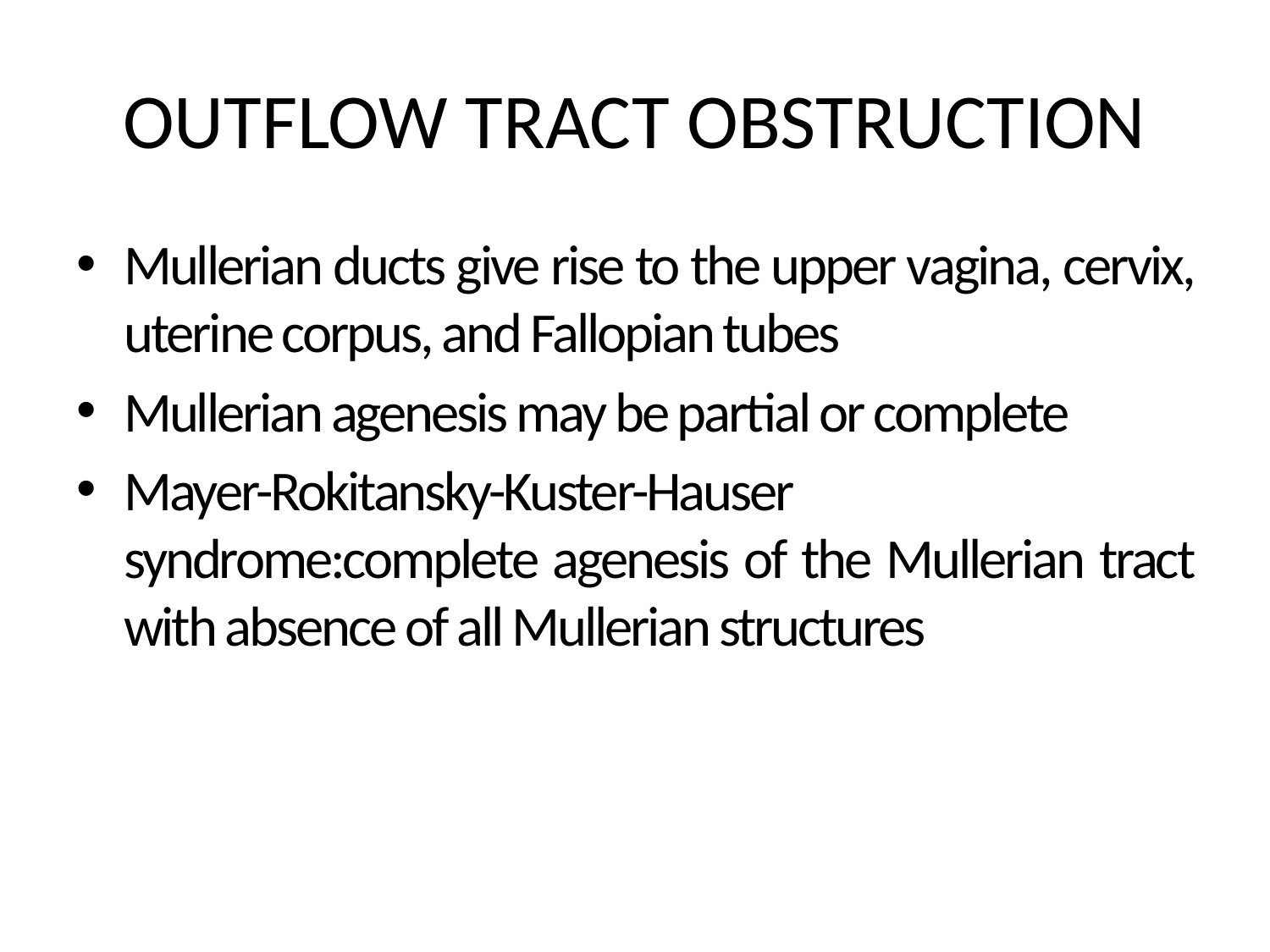

# OUTFLOW TRACT OBSTRUCTION
Mullerian ducts give rise to the upper vagina, cervix, uterine corpus, and Fallopian tubes
Mullerian agenesis may be partial or complete
Mayer-Rokitansky-Kuster-Hauser syndrome:complete agenesis of the Mullerian tract with absence of all Mullerian structures